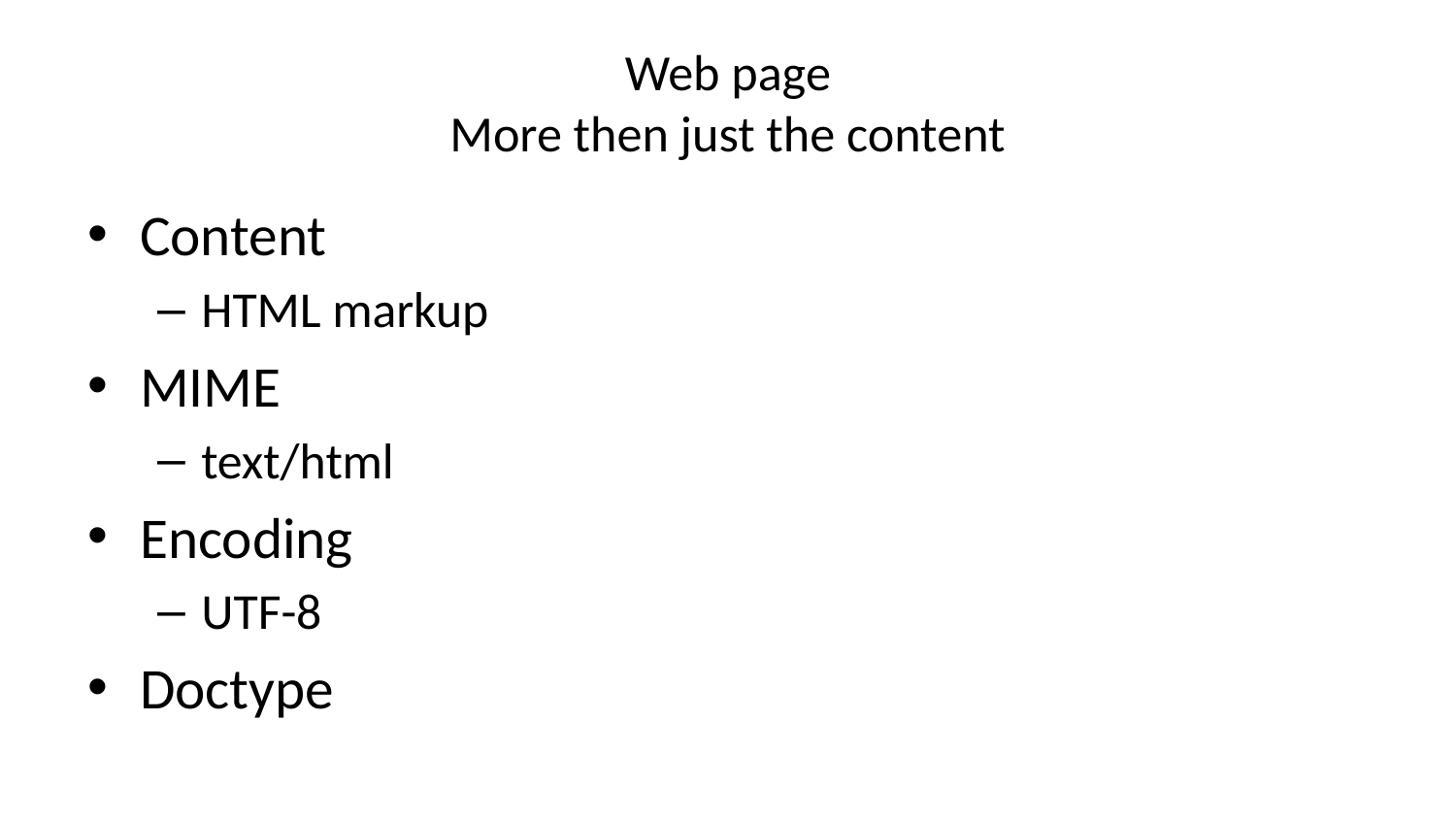

# Web page More then just the content
Content
HTML markup
MIME
text/html
Encoding
UTF-8
Doctype